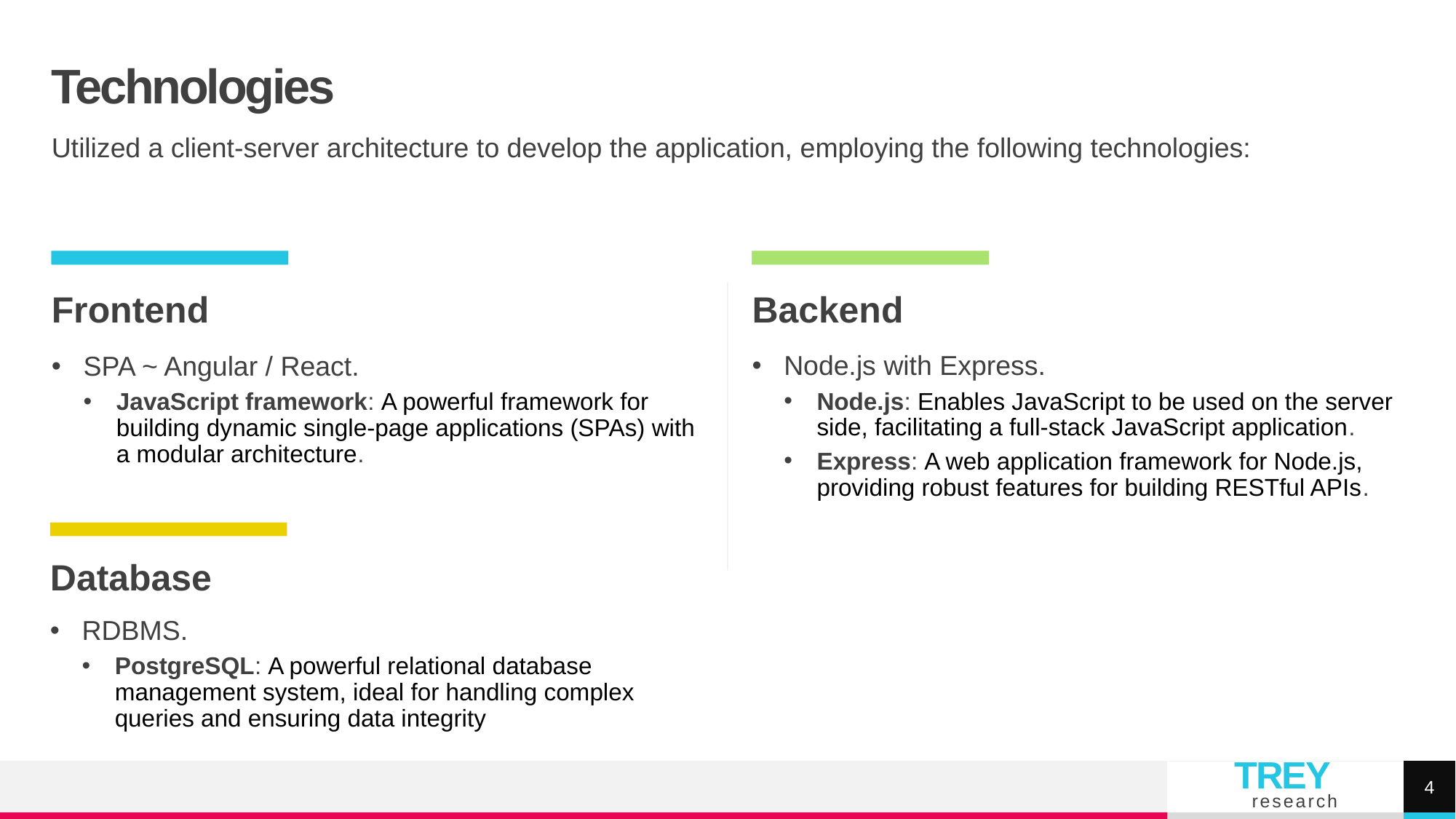

# Technologies
Utilized a client-server architecture to develop the application, employing the following technologies:

Frontend
Backend
Node.js with Express.
Node.js: Enables JavaScript to be used on the server side, facilitating a full-stack JavaScript application.
Express: A web application framework for Node.js, providing robust features for building RESTful APIs.
SPA ~ Angular / React.
JavaScript framework: A powerful framework for building dynamic single-page applications (SPAs) with a modular architecture.

Database
RDBMS.
PostgreSQL: A powerful relational database management system, ideal for handling complex queries and ensuring data integrity
4